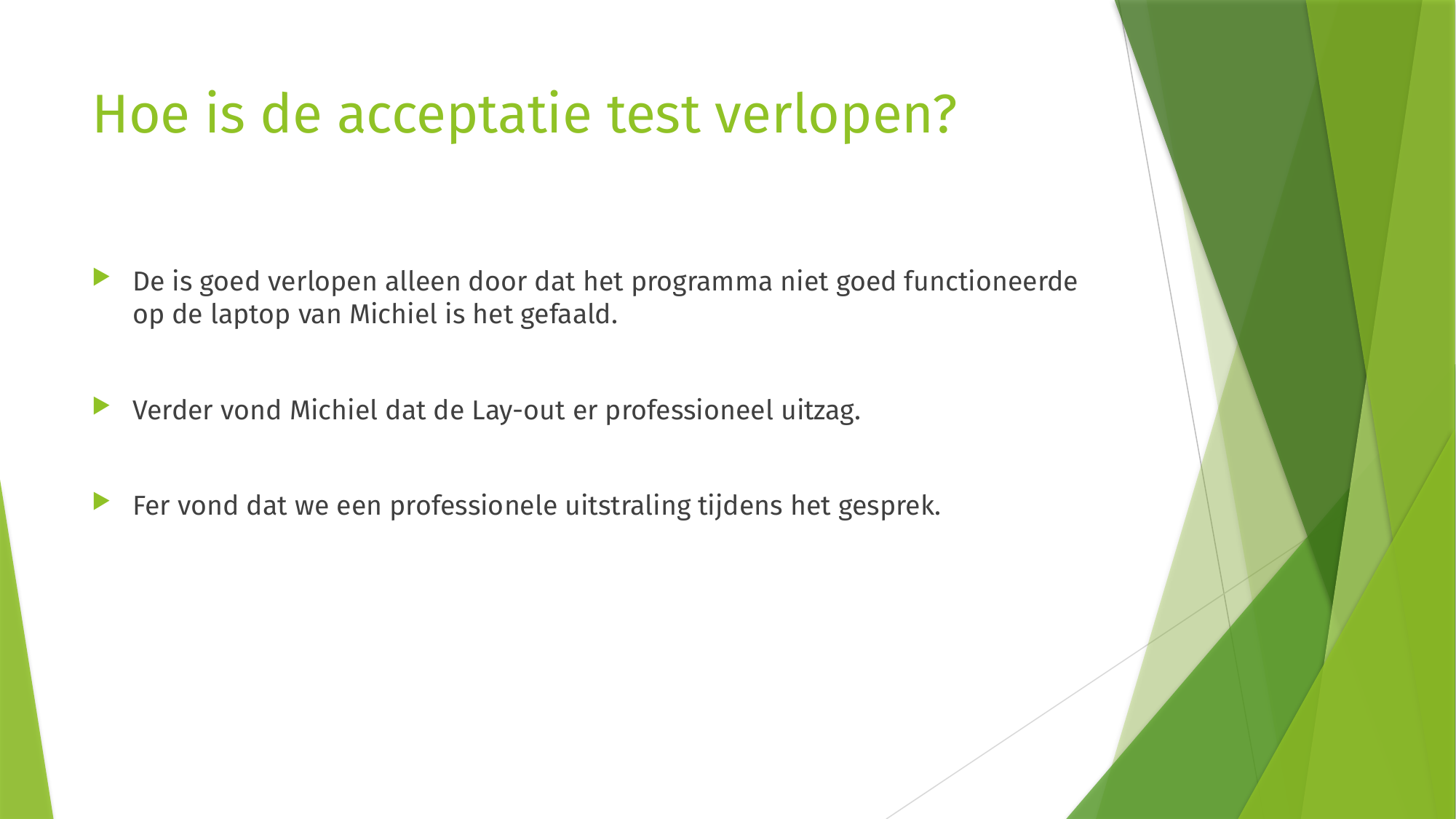

# Hoe is de acceptatie test verlopen?
De is goed verlopen alleen door dat het programma niet goed functioneerde op de laptop van Michiel is het gefaald.

Verder vond Michiel dat de Lay-out er professioneel uitzag.

Fer vond dat we een professionele uitstraling tijdens het gesprek.